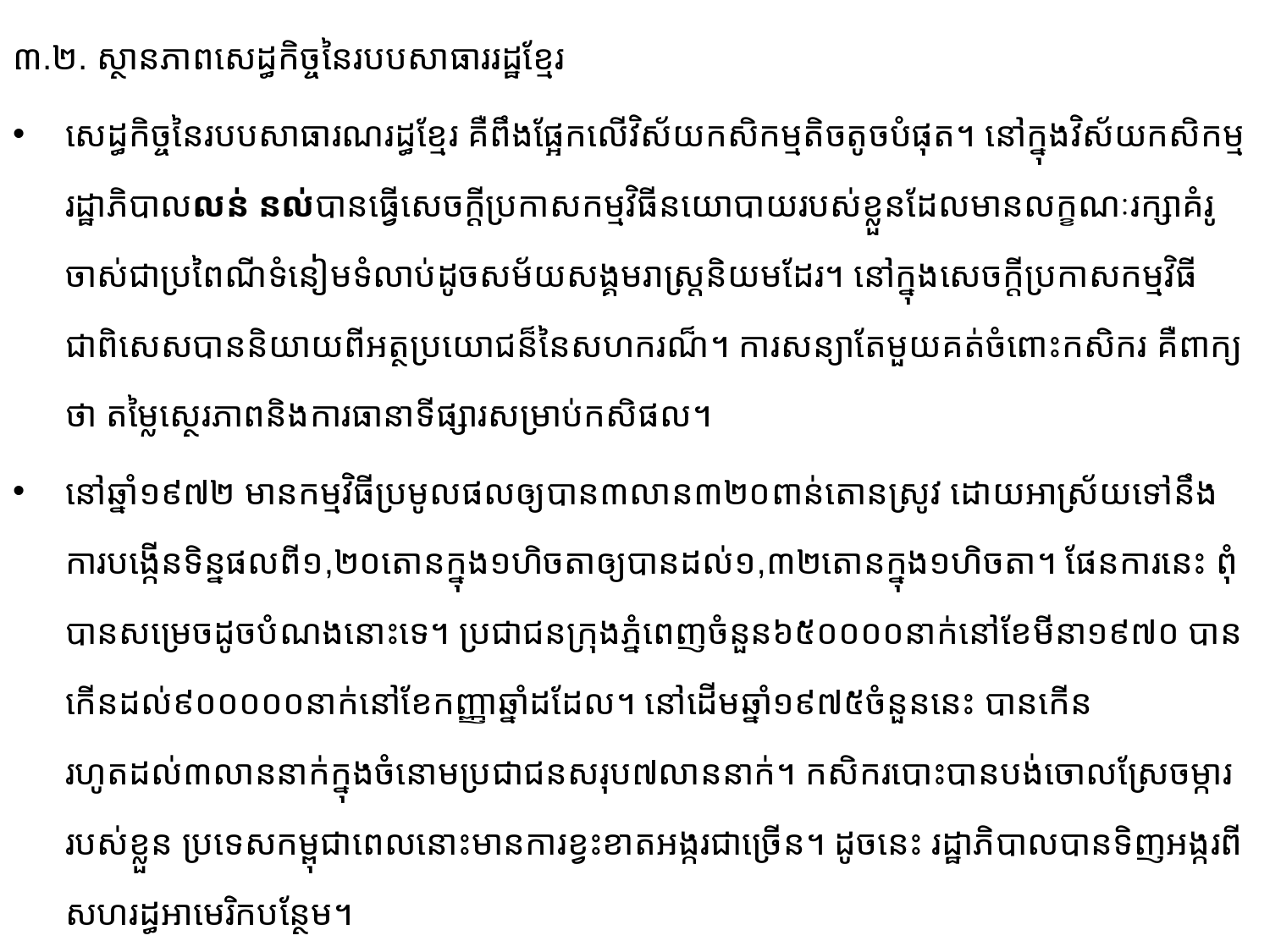

៣.២. ស្ថានភាពសេដ្ធកិច្ចនៃរបបសាធាររដ្ឋខ្មែរ
សេដ្ធកិច្ចនៃរបបសាធារណរដ្ធខ្មែរ គឺពឹងផ្អែកលើវិស័យកសិកម្មតិចតូចបំផុត។ ​នៅក្នុងវិស័យកសិកម្ម​រដ្ឋា​ភិបាលលន់ នល់​បានធ្វើសេចក្ដីប្រកាសកម្មវិធីនយោបាយរបស់ខ្លួនដែល​មានលក្ខណៈ​រក្សាគំរូ​ចាស់ជា​ប្រពៃណី​ទំនៀមទំលាប់​ដូច​សម័យ​​សង្គមរាស្ដ្រនិយមដែរ។ ​នៅក្នុងសេចក្តីប្រកាសកម្មវិធី ជាពិសេស​​បាននិយាយពី​អត្ថ​ប្រយោជន៏នៃ​សហករណ៏។ ​ការសន្យាតែ​មួយគត់ចំពោះ​​កសិករ គឺពាក្យថា តម្លៃស្ថេរភាព​និងការ​ធានា​ទីផ្សារ​សម្រាប់​កសិផល។
នៅឆ្នាំ១៩៧២ មានកម្មវិធី​ប្រមូល​ផលឲ្យបាន៣លាន៣២០ពាន់តោនស្រូវ ​ដោយអាស្រ័យទៅនឹង​ការ​បង្កើនទិន្នផលពី១,២០តោន​ក្នុង១ហិចតា​ឲ្យបានដល់១,៣២តោនក្នុង១ហិចតា​។ ផែនការនេះ ពុំបាន​សម្រេច​ដូច​បំណងនោះទេ។​ ​​ប្រជាជនក្រុងភ្នំពេញ​​ចំនួន៦៥០០០០នាក់នៅខែមីនា​១៩៧០ បាន​កើនដល់​៩០០០០០​នាក់​​​នៅខែកញ្ញាឆ្នាំដដែល។ ​​នៅដើមឆ្នាំ​១៩៧៥​ចំនួននេះ បានកើន​រហូតដល់៣លាន​នាក់ក្នុង​ចំនោម​ប្រជាជន​សរុប​៧លាននាក់។ កសិករ​បោះបានបង់ចោល​ស្រែចម្ការ​របស់​ខ្លួន ប្រទេសកម្ពុជា​ពេលនោះមានការ​ខ្វះខាត​អង្ករ​ជាច្រើន។ ដូចនេះ រដ្ឋាភិបាលបានទិញអង្ករពីសហរដ្ធអាមេរិកបន្ថែម។